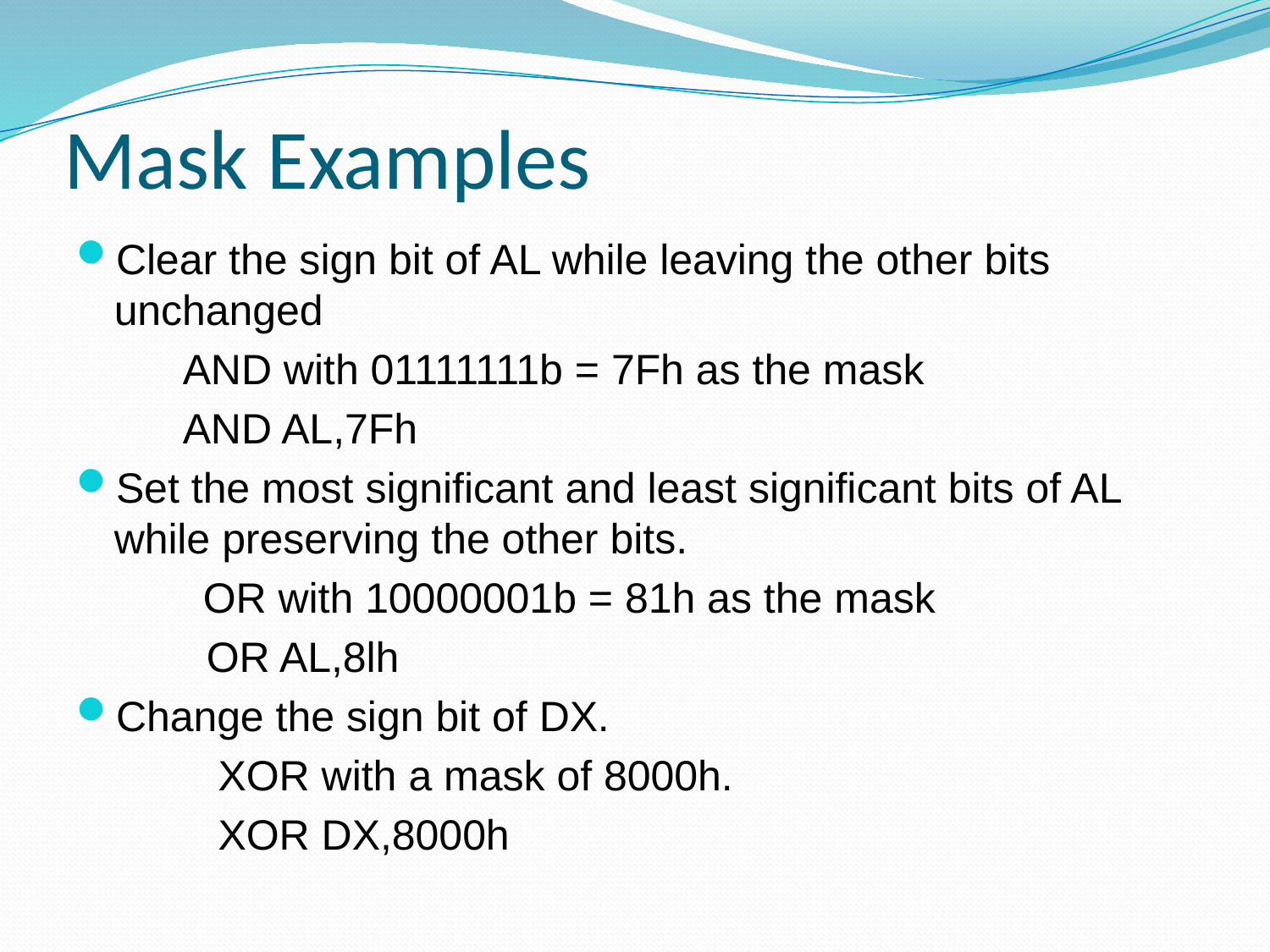

# Mask Examples
Clear the sign bit of AL while leaving the other bits unchanged
         AND with 01111111b = 7Fh as the mask
         AND AL,7Fh
Set the most significant and least significant bits of AL while preserving the other bits.
	OR with 10000001b = 81h as the mask
           OR AL,8lh
Change the sign bit of DX.
            XOR with a mask of 8000h.
            XOR DX,8000h